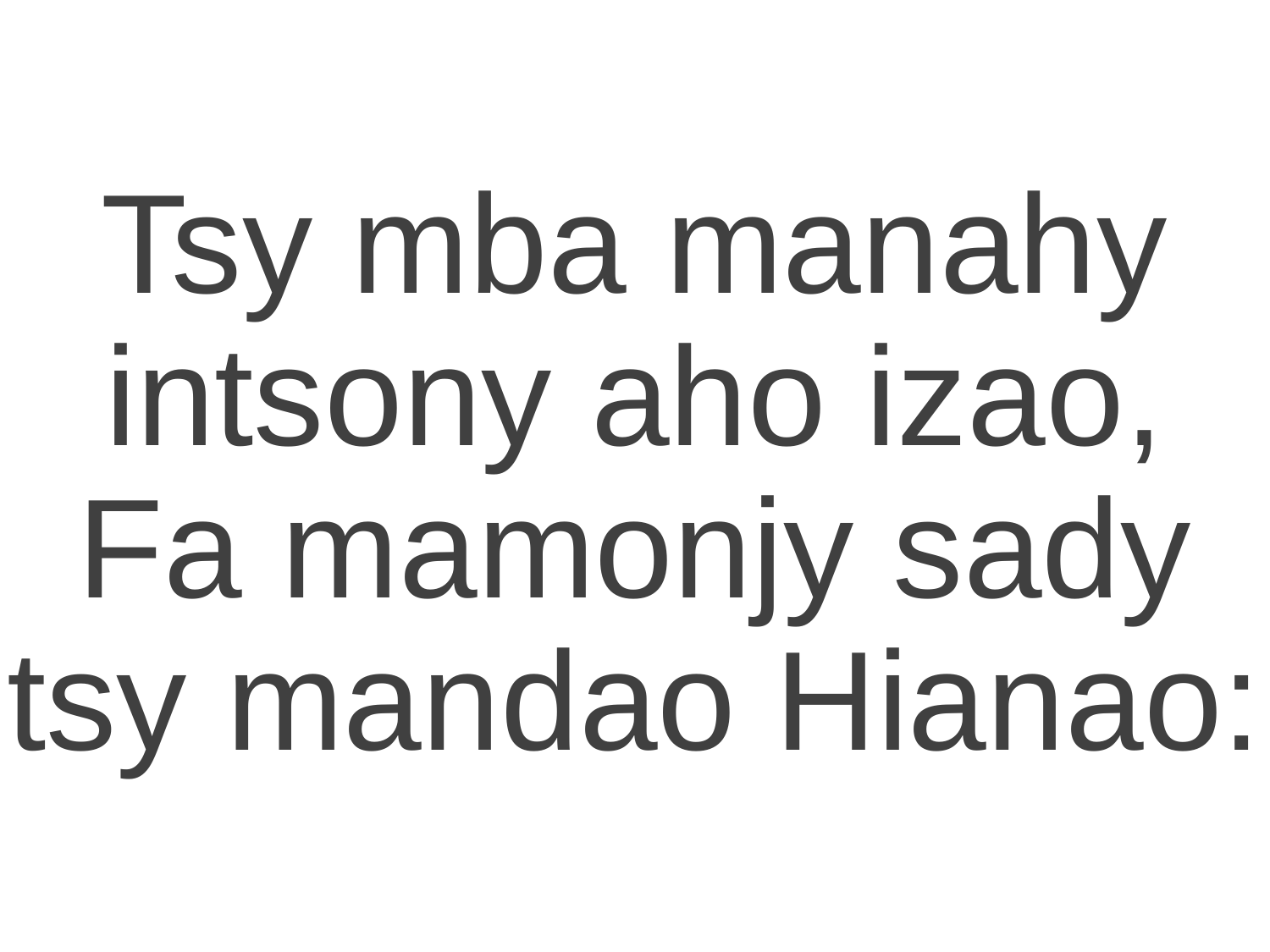

Tsy mba manahy intsony aho izao,
Fa mamonjy sady tsy mandao Hianao: